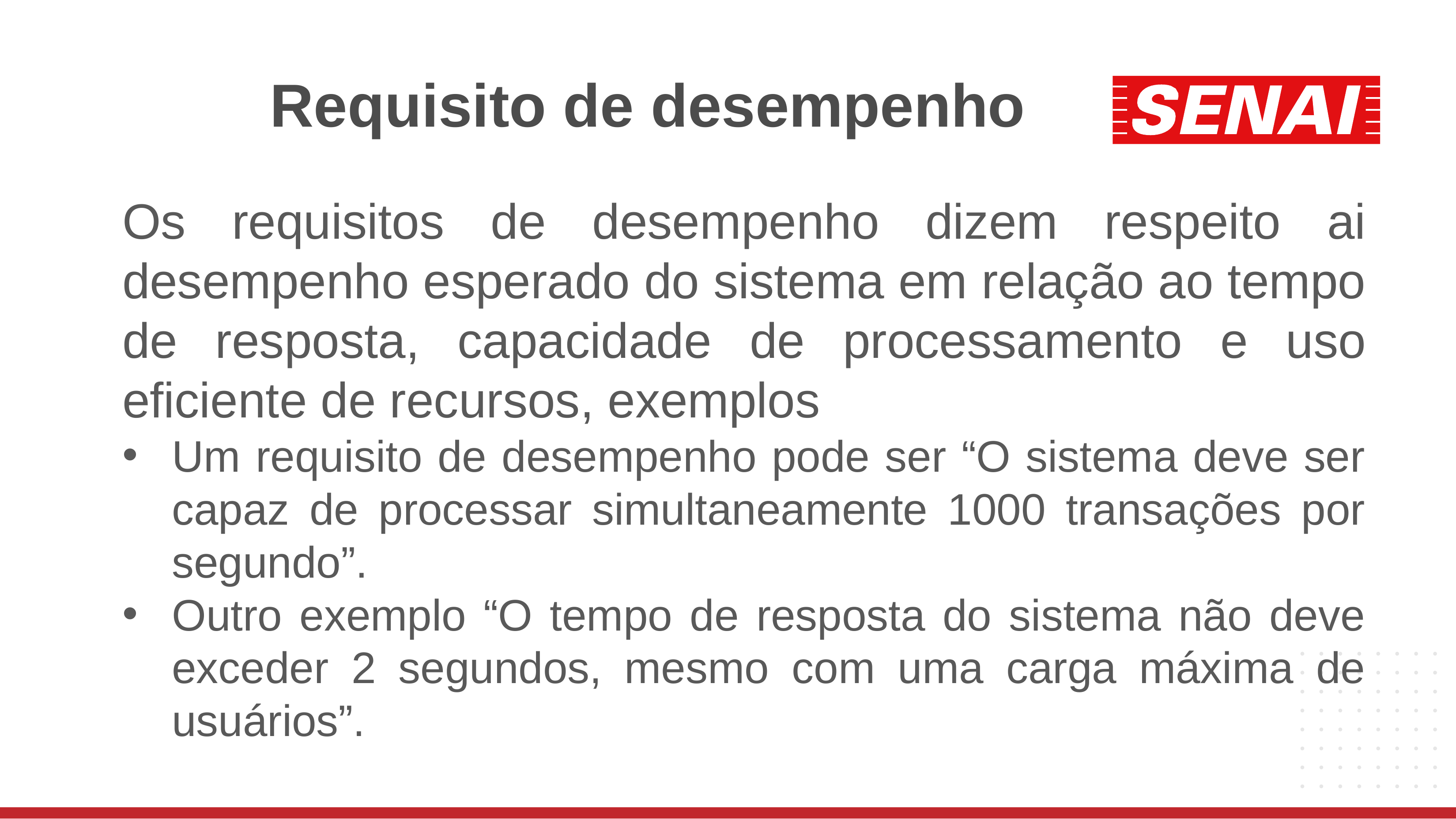

# Requisito de desempenho

Os requisitos de desempenho dizem respeito ai desempenho esperado do sistema em relação ao tempo de resposta, capacidade de processamento e uso eficiente de recursos, exemplos
Um requisito de desempenho pode ser “O sistema deve ser capaz de processar simultaneamente 1000 transações por segundo”.
Outro exemplo “O tempo de resposta do sistema não deve exceder 2 segundos, mesmo com uma carga máxima de usuários”.